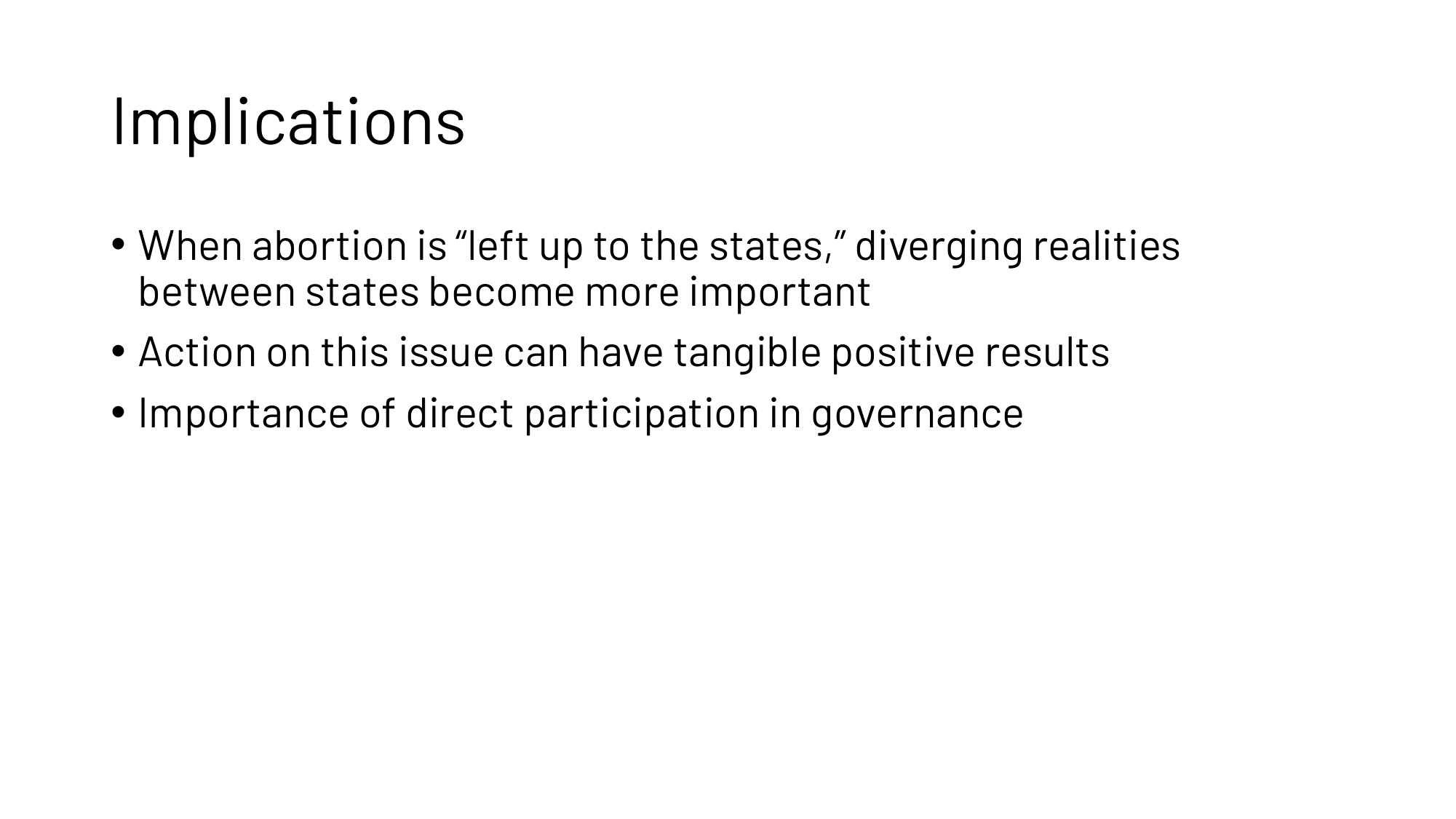

# Implications
When abortion is “left up to the states,” diverging realities between states become more important
Action on this issue can have tangible positive results
Importance of direct participation in governance